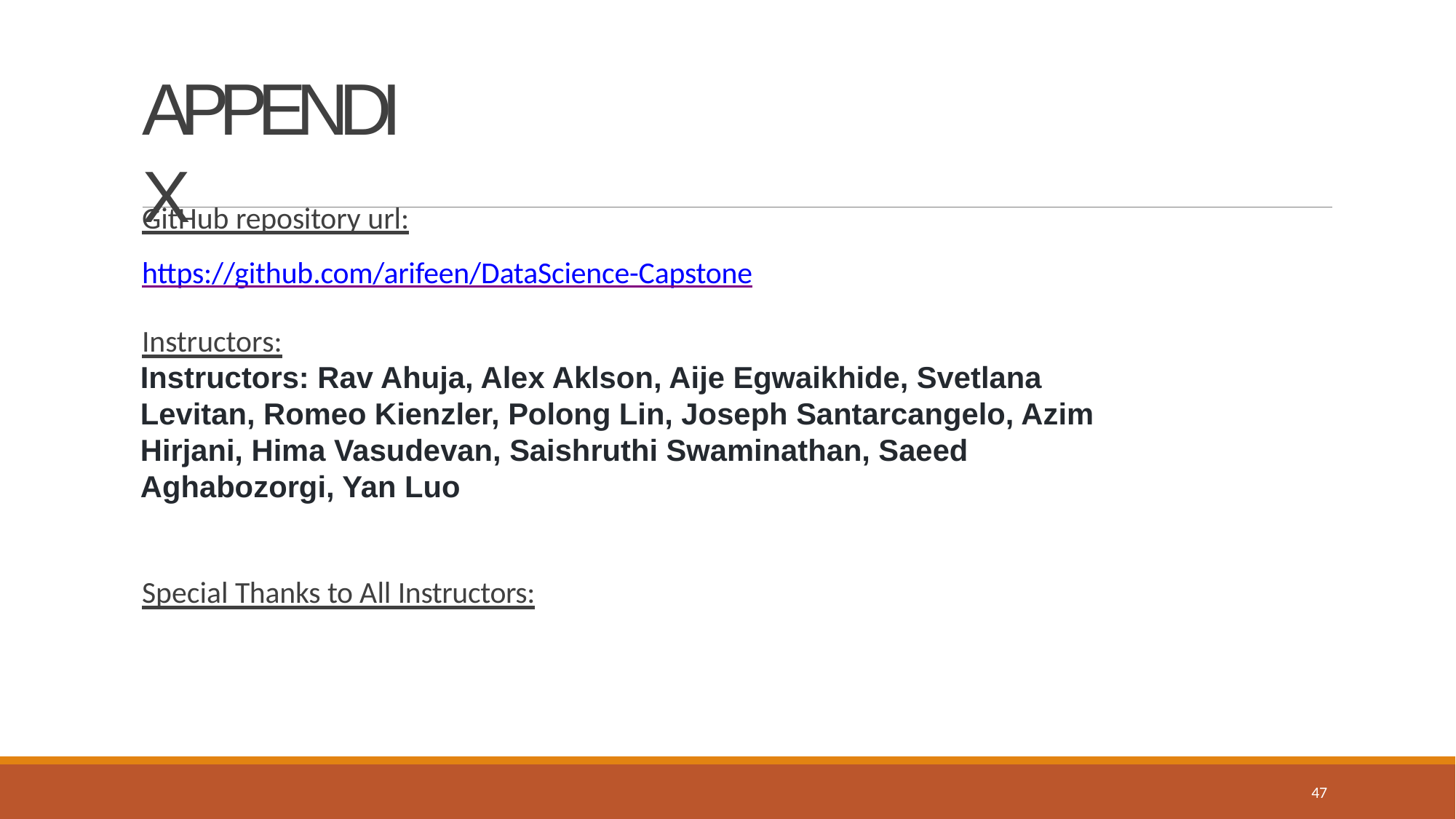

# APPENDIX
GitHub repository url:
https://github.com/arifeen/DataScience-Capstone

Instructors:
Instructors: Rav Ahuja, Alex Aklson, Aije Egwaikhide, Svetlana Levitan, Romeo Kienzler, Polong Lin, Joseph Santarcangelo, Azim Hirjani, Hima Vasudevan, Saishruthi Swaminathan, Saeed Aghabozorgi, Yan Luo

Special Thanks to All Instructors:

47